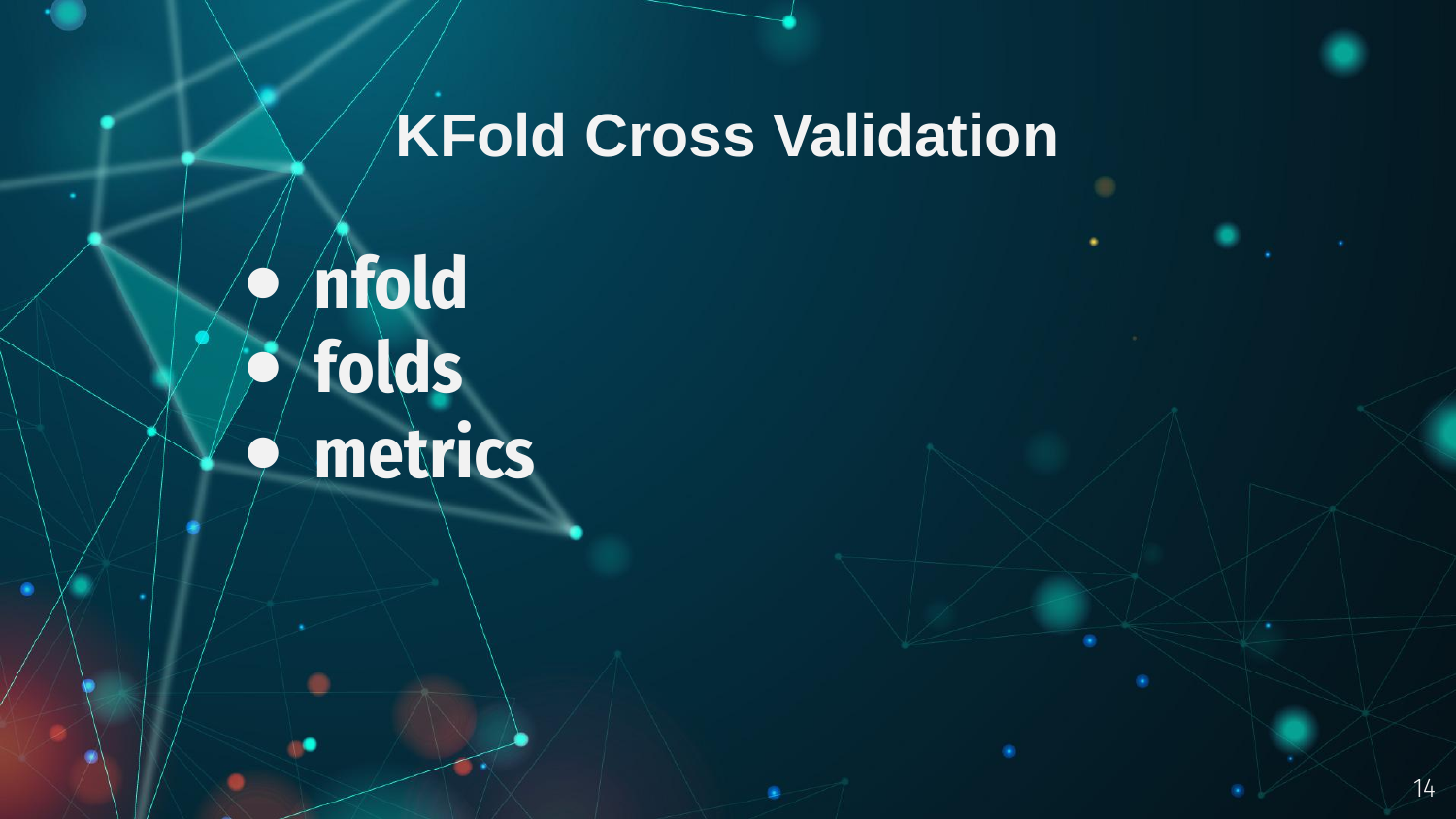

# KFold Cross Validation
nfold
folds
metrics
14